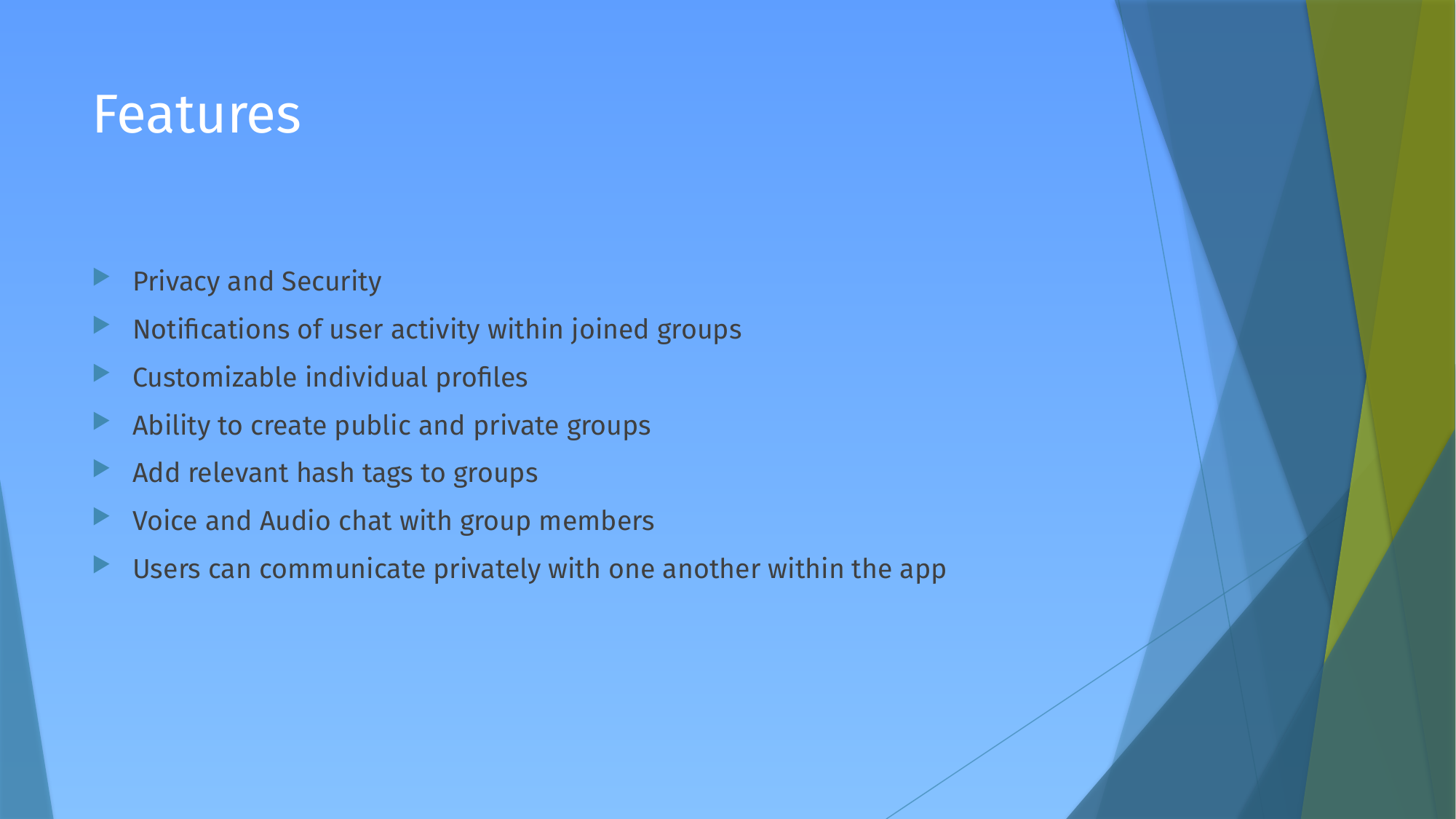

# Features
Privacy and Security
Notifications of user activity within joined groups
Customizable individual profiles
Ability to create public and private groups
Add relevant hash tags to groups
Voice and Audio chat with group members
Users can communicate privately with one another within the app